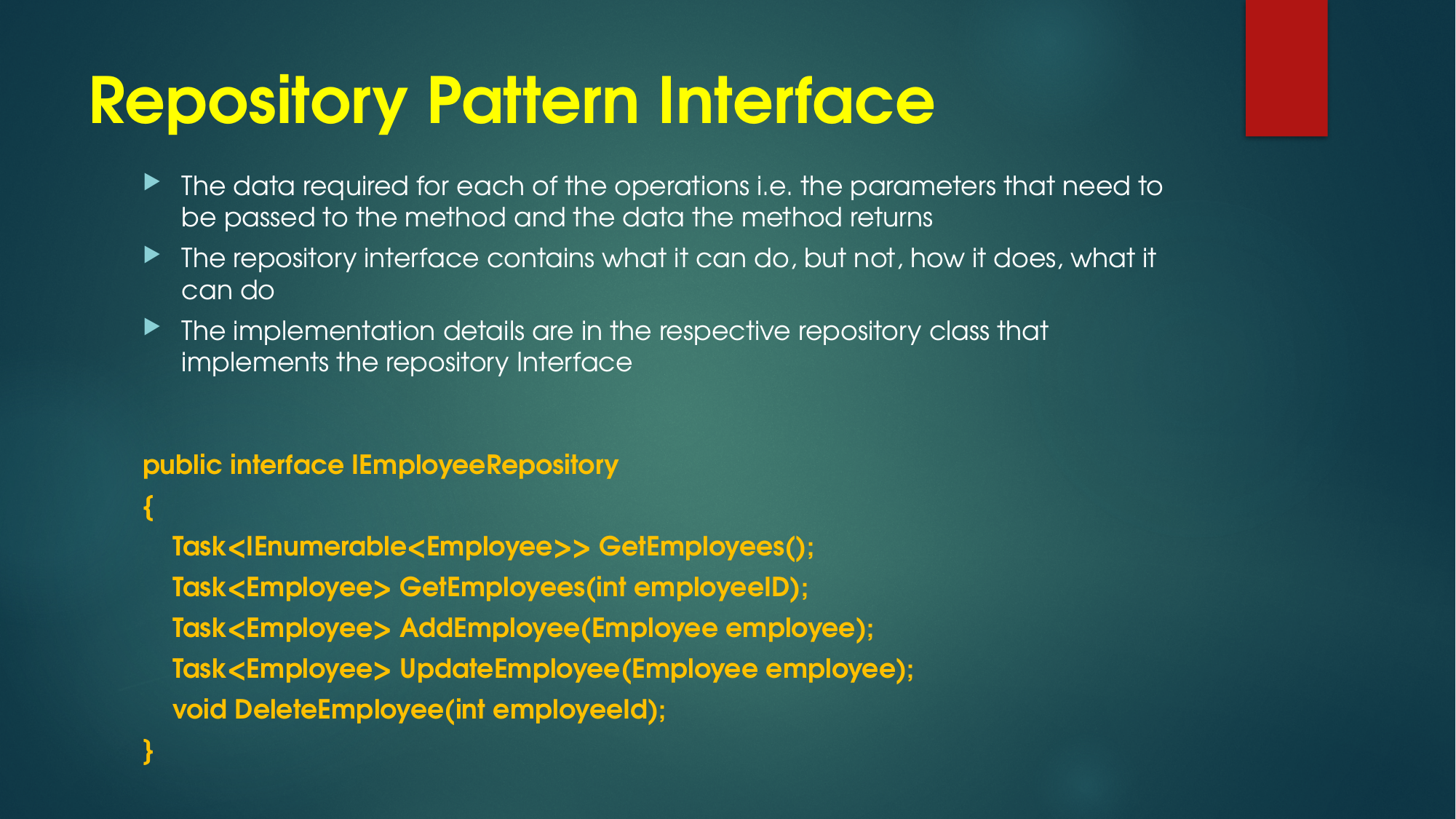

# Repository Pattern Interface

The data required for each of the operations i.e. the parameters that need to be passed to the method and the data the method returns
The repository interface contains what it can do, but not, how it does, what it can do
The implementation details are in the respective repository class that implements the repository Interface

public interface IEmployeeRepository
{
    Task<IEnumerable<Employee>> GetEmployees();
    Task<Employee> GetEmployees(int employeeID);
    Task<Employee> AddEmployee(Employee employee);
    Task<Employee> UpdateEmployee(Employee employee);
    void DeleteEmployee(int employeeId);
}